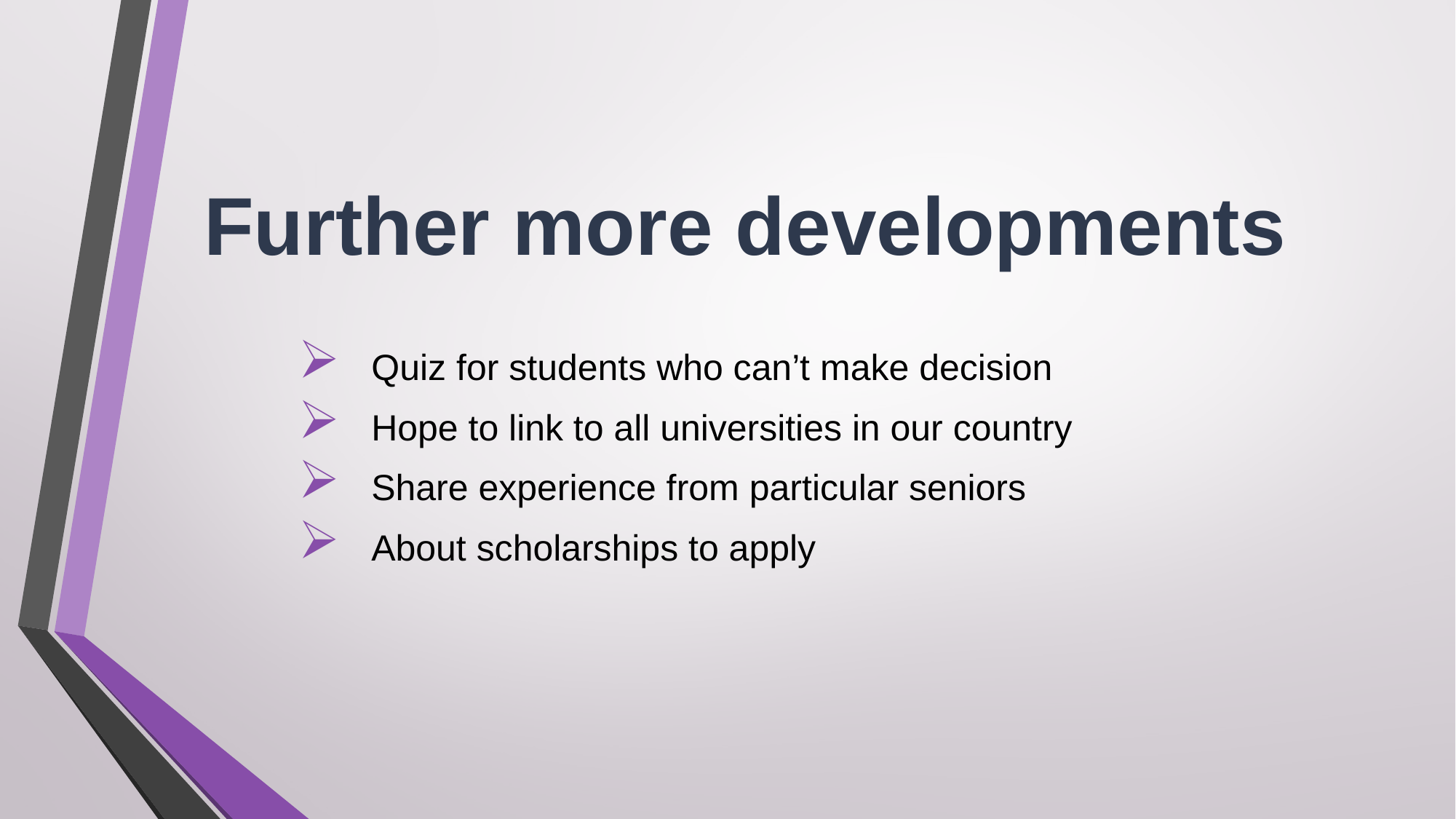

# Further more developments
   Quiz for students who can’t make decision
   Hope to link to all universities in our country
   Share experience from particular seniors
   About scholarships to apply